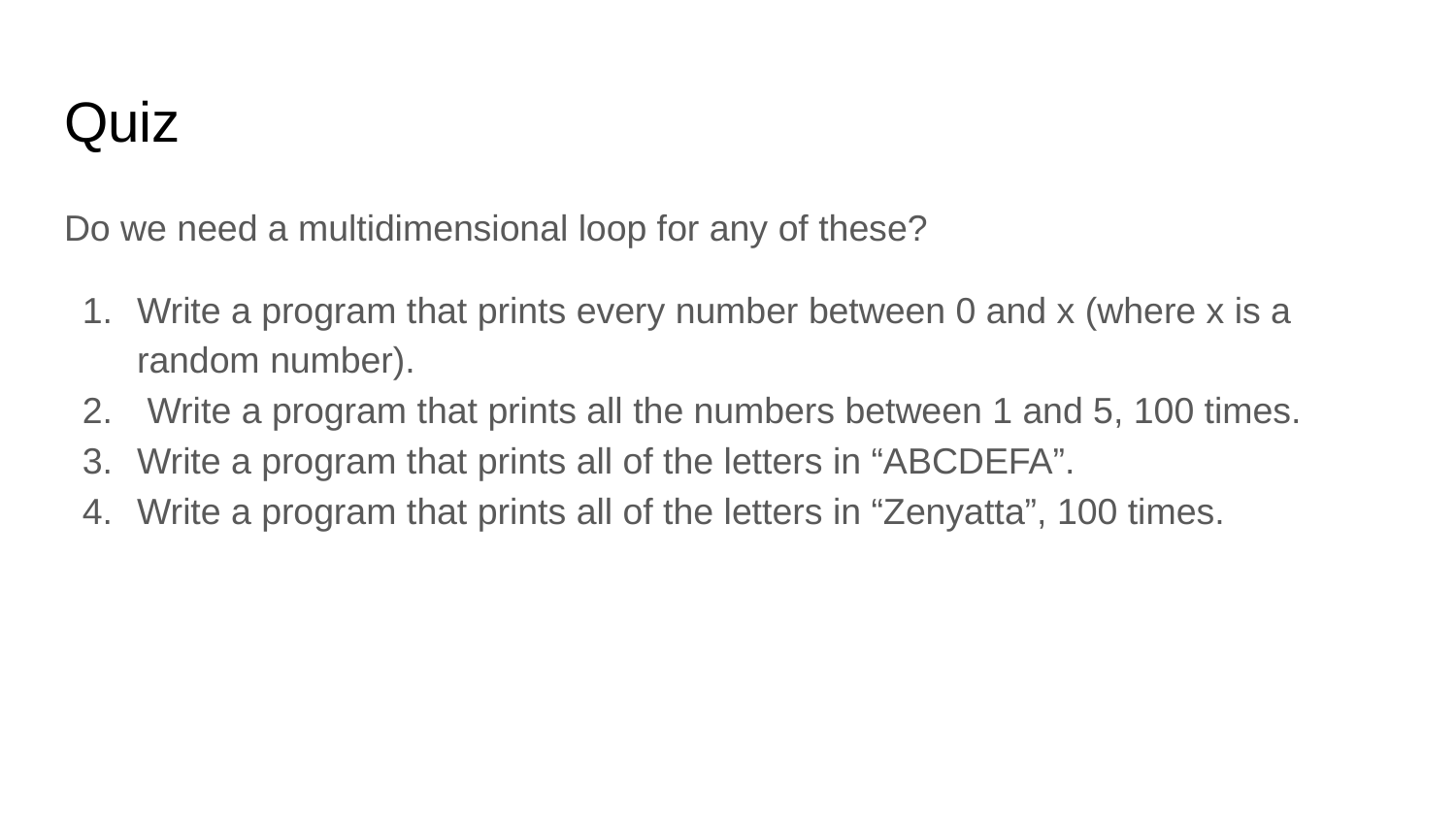

# Quiz
Do we need a multidimensional loop for any of these?
Write a program that prints every number between 0 and x (where x is a random number).
 Write a program that prints all the numbers between 1 and 5, 100 times.
Write a program that prints all of the letters in “ABCDEFA”.
Write a program that prints all of the letters in “Zenyatta”, 100 times.